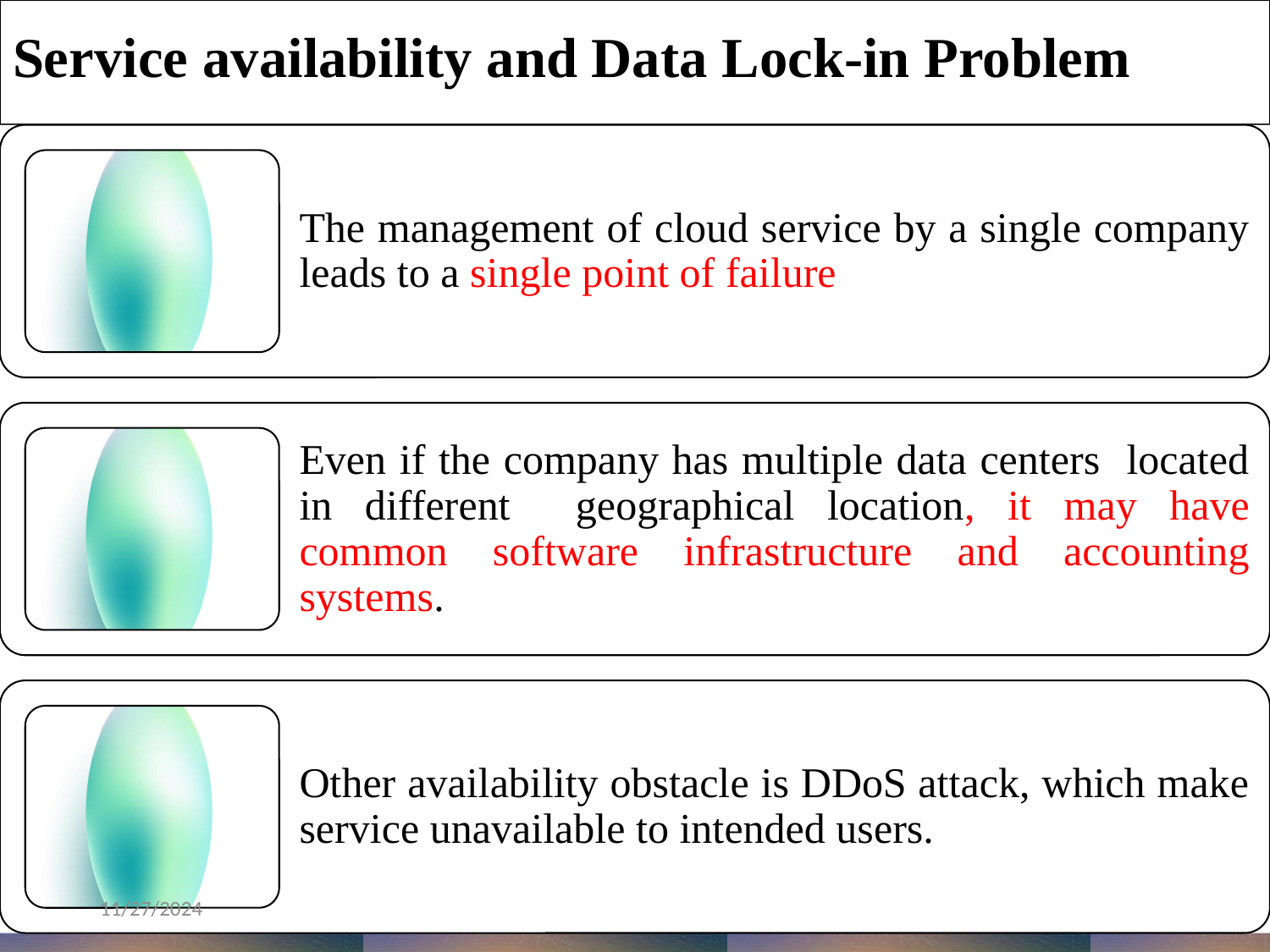

# Service availability and Data Lock-in Problem
The management of cloud service by a single company leads to a single point of failure
Even if the company has multiple data centers  located in different  geographical location, it may have common software infrastructure and accounting systems.
Other availability obstacle is DDoS attack, which make service unavailable to intended users.
11/27/2024
26